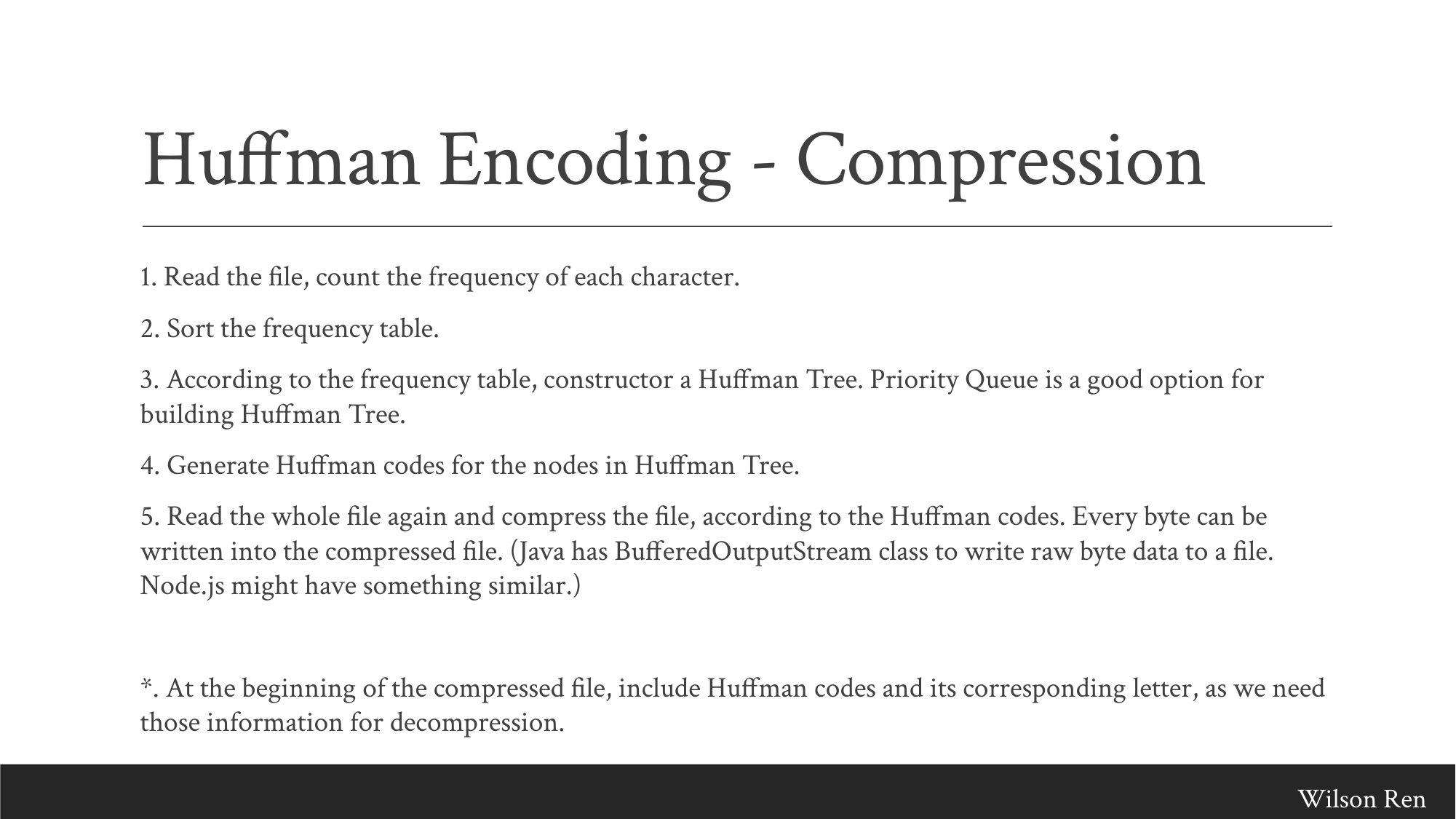

# Huffman Encoding - Compression
1. Read the file, count the frequency of each character.
2. Sort the frequency table.
3. According to the frequency table, constructor a Huffman Tree. Priority Queue is a good option for building Huffman Tree.
4. Generate Huffman codes for the nodes in Huffman Tree.
5. Read the whole file again and compress the file, according to the Huffman codes. Every byte can be written into the compressed file. (Java has BufferedOutputStream class to write raw byte data to a file. Node.js might have something similar.)

*. At the beginning of the compressed file, include Huffman codes and its corresponding letter, as we need those information for decompression.
Wilson Ren